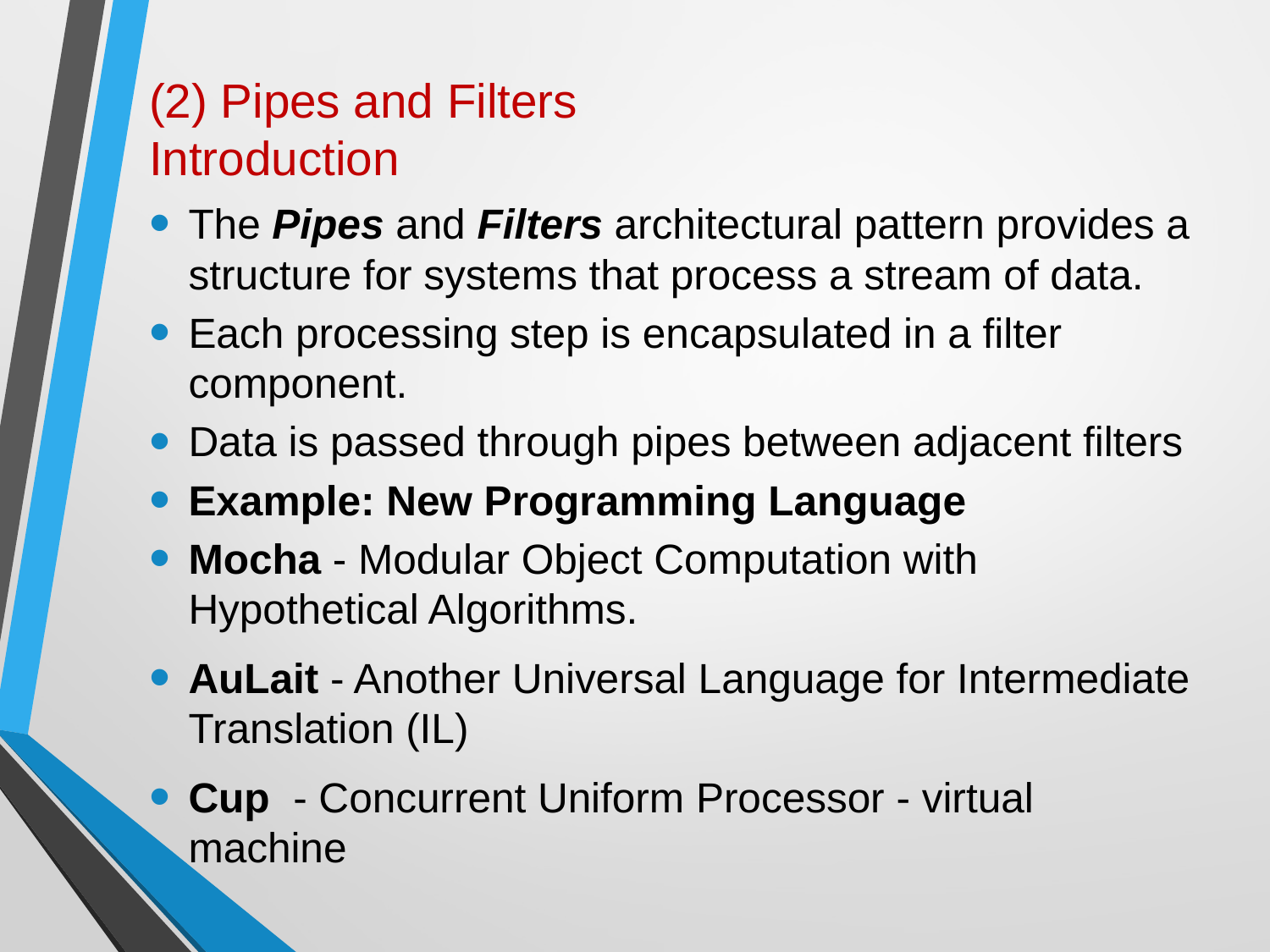

# (2) Pipes and Filters Introduction
The Pipes and Filters architectural pattern provides a structure for systems that process a stream of data.
Each processing step is encapsulated in a filter component.
Data is passed through pipes between adjacent filters
Example: New Programming Language
Mocha - Modular Object Computation with Hypothetical Algorithms.
AuLait - Another Universal Language for Intermediate Translation (IL)
Cup  - Concurrent Uniform Processor - virtual machine